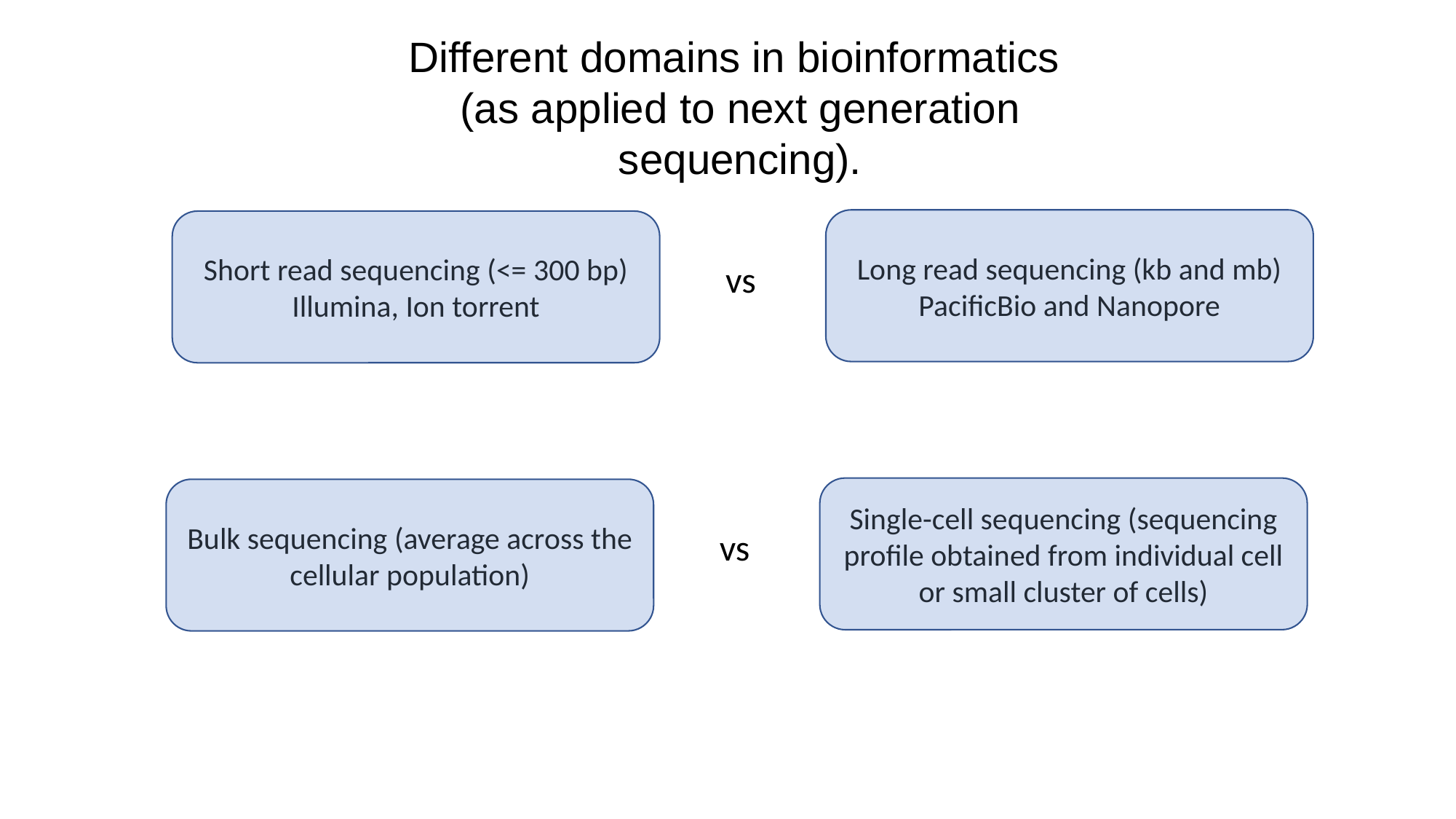

Different domains in bioinformatics
(as applied to next generation sequencing).
Long read sequencing (kb and mb)
PacificBio and Nanopore
Short read sequencing (<= 300 bp)
Illumina, Ion torrent
vs
Single-cell sequencing (sequencing profile obtained from individual cell or small cluster of cells)
Bulk sequencing (average across the cellular population)
vs